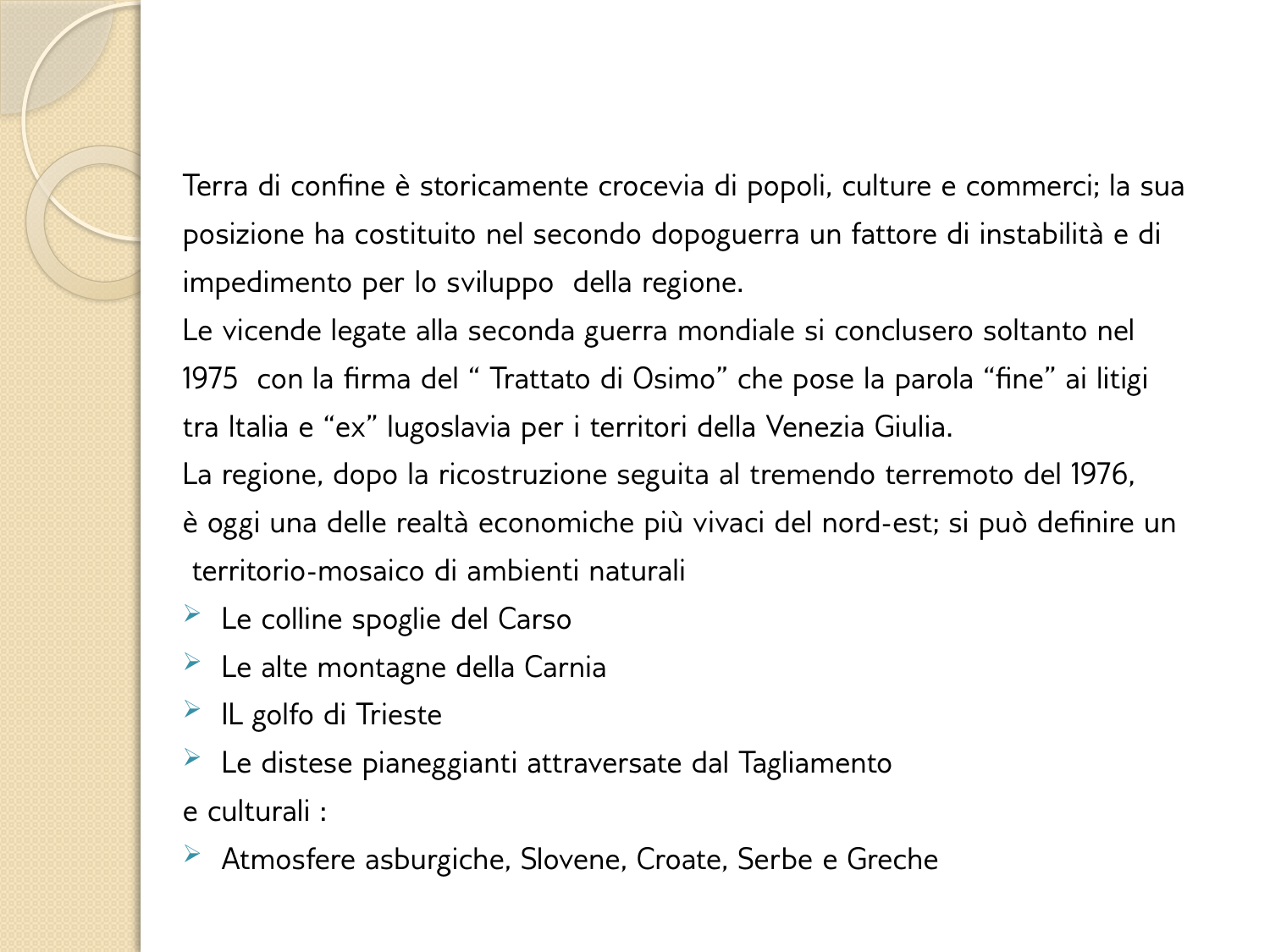

# Storia Regione
Terra di confine è storicamente crocevia di popoli, culture e commerci; la sua
posizione ha costituito nel secondo dopoguerra un fattore di instabilità e di
impedimento per lo sviluppo  della regione.
Le vicende legate alla seconda guerra mondiale si conclusero soltanto nel
1975  con la firma del “ Trattato di Osimo” che pose la parola “fine” ai litigi
tra Italia e “ex” Iugoslavia per i territori della Venezia Giulia.
La regione, dopo la ricostruzione seguita al tremendo terremoto del 1976,
è oggi una delle realtà economiche più vivaci del nord-est; si può definire un
 territorio-mosaico di ambienti naturali
Le colline spoglie del Carso
Le alte montagne della Carnia
IL golfo di Trieste
Le distese pianeggianti attraversate dal Tagliamento
e culturali :
Atmosfere asburgiche, Slovene, Croate, Serbe e Greche